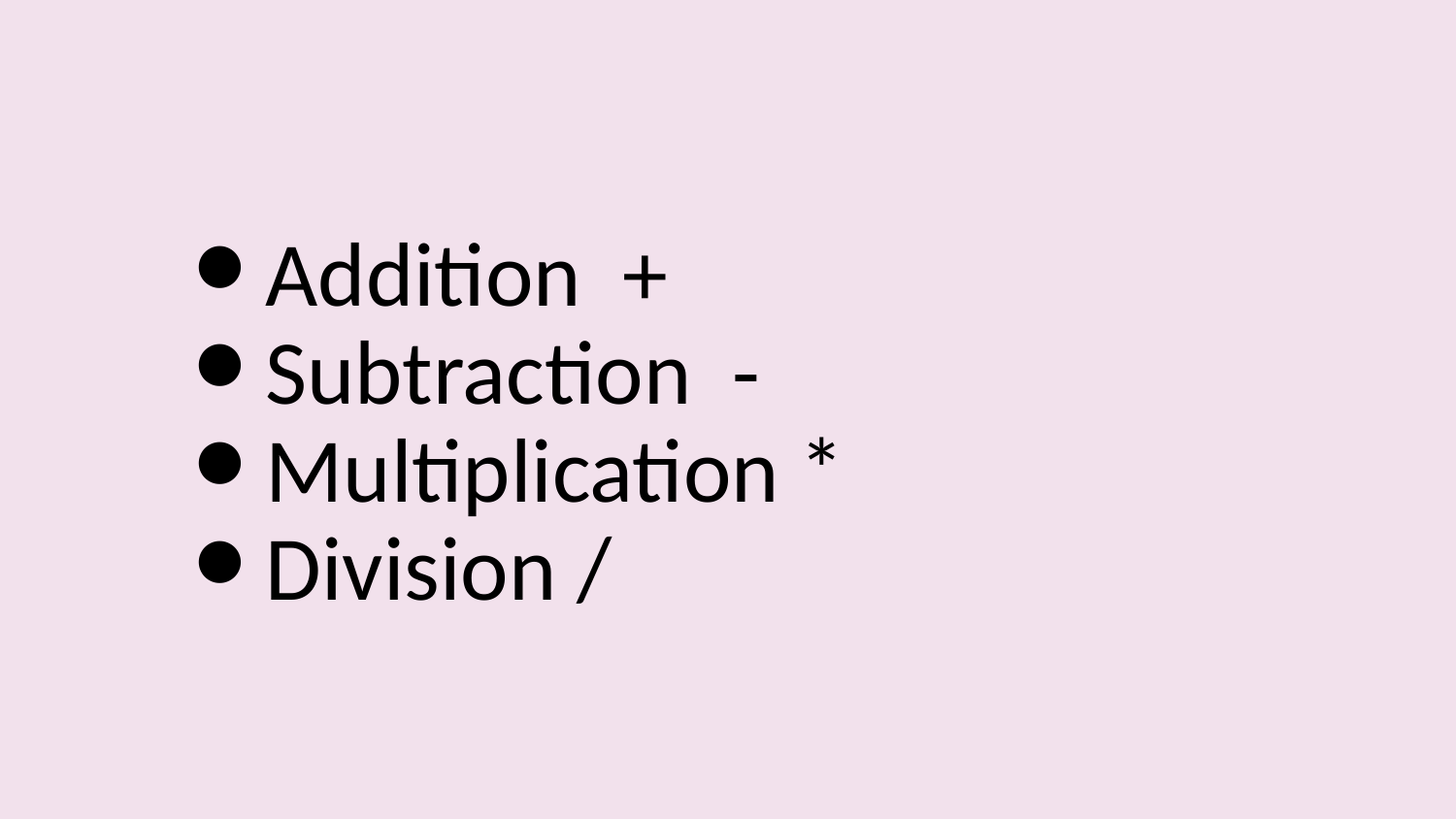

# Addition  +
Subtraction  -
Multiplication *
Division /